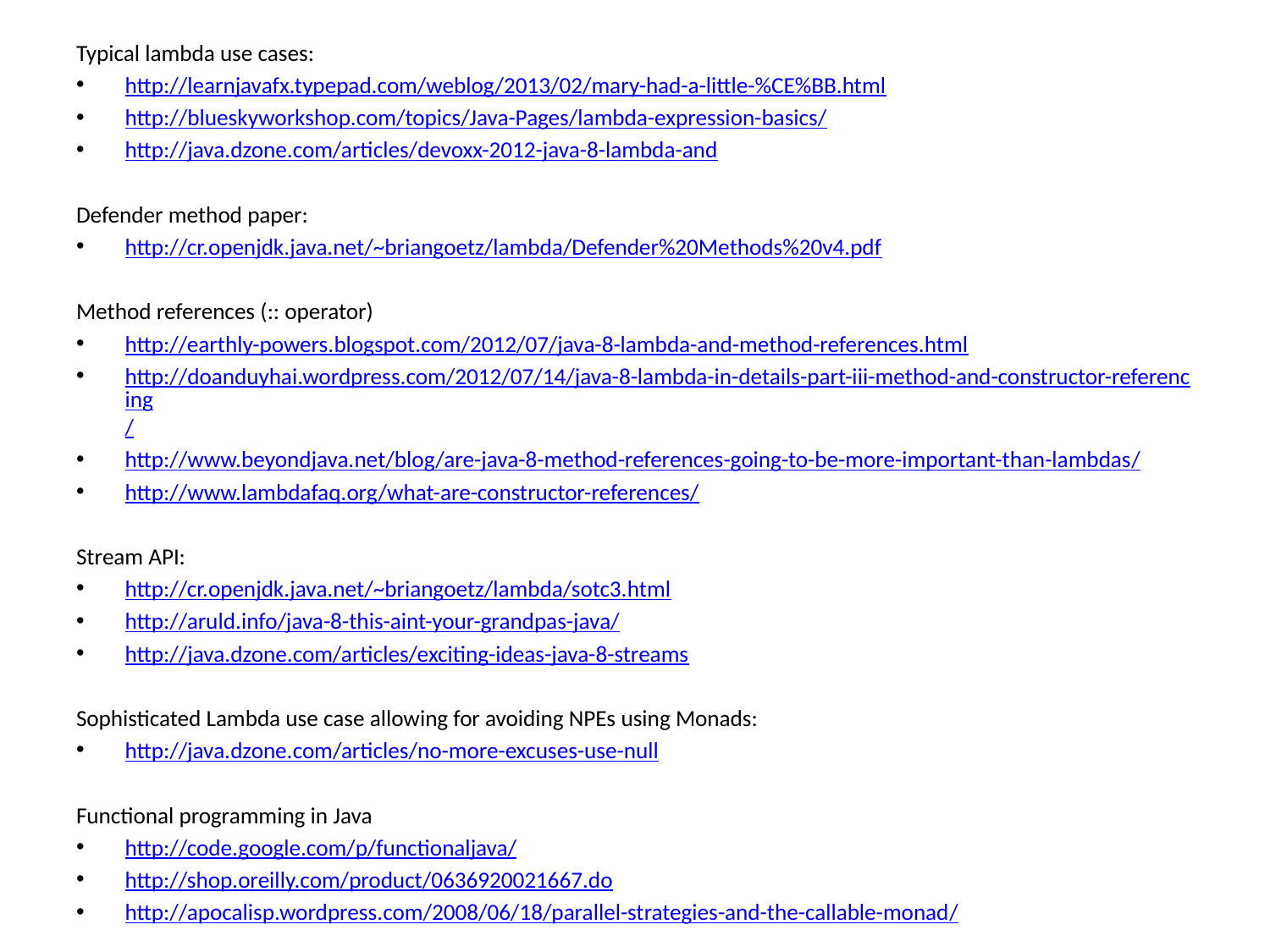

Typical lambda use cases:
http://learnjavafx.typepad.com/weblog/2013/02/mary-had-a-little-%CE%BB.html
http://blueskyworkshop.com/topics/Java-Pages/lambda-expression-basics/
http://java.dzone.com/articles/devoxx-2012-java-8-lambda-and

Defender method paper:
http://cr.openjdk.java.net/~briangoetz/lambda/Defender%20Methods%20v4.pdf

Method references (:: operator)
http://earthly-powers.blogspot.com/2012/07/java-8-lambda-and-method-references.html
http://doanduyhai.wordpress.com/2012/07/14/java-8-lambda-in-details-part-iii-method-and-constructor-referencing/
http://www.beyondjava.net/blog/are-java-8-method-references-going-to-be-more-important-than-lambdas/
http://www.lambdafaq.org/what-are-constructor-references/

Stream API:
http://cr.openjdk.java.net/~briangoetz/lambda/sotc3.html
http://aruld.info/java-8-this-aint-your-grandpas-java/
http://java.dzone.com/articles/exciting-ideas-java-8-streams

Sophisticated Lambda use case allowing for avoiding NPEs using Monads:
http://java.dzone.com/articles/no-more-excuses-use-null

Functional programming in Java
http://code.google.com/p/functionaljava/
http://shop.oreilly.com/product/0636920021667.do
http://apocalisp.wordpress.com/2008/06/18/parallel-strategies-and-the-callable-monad/
#